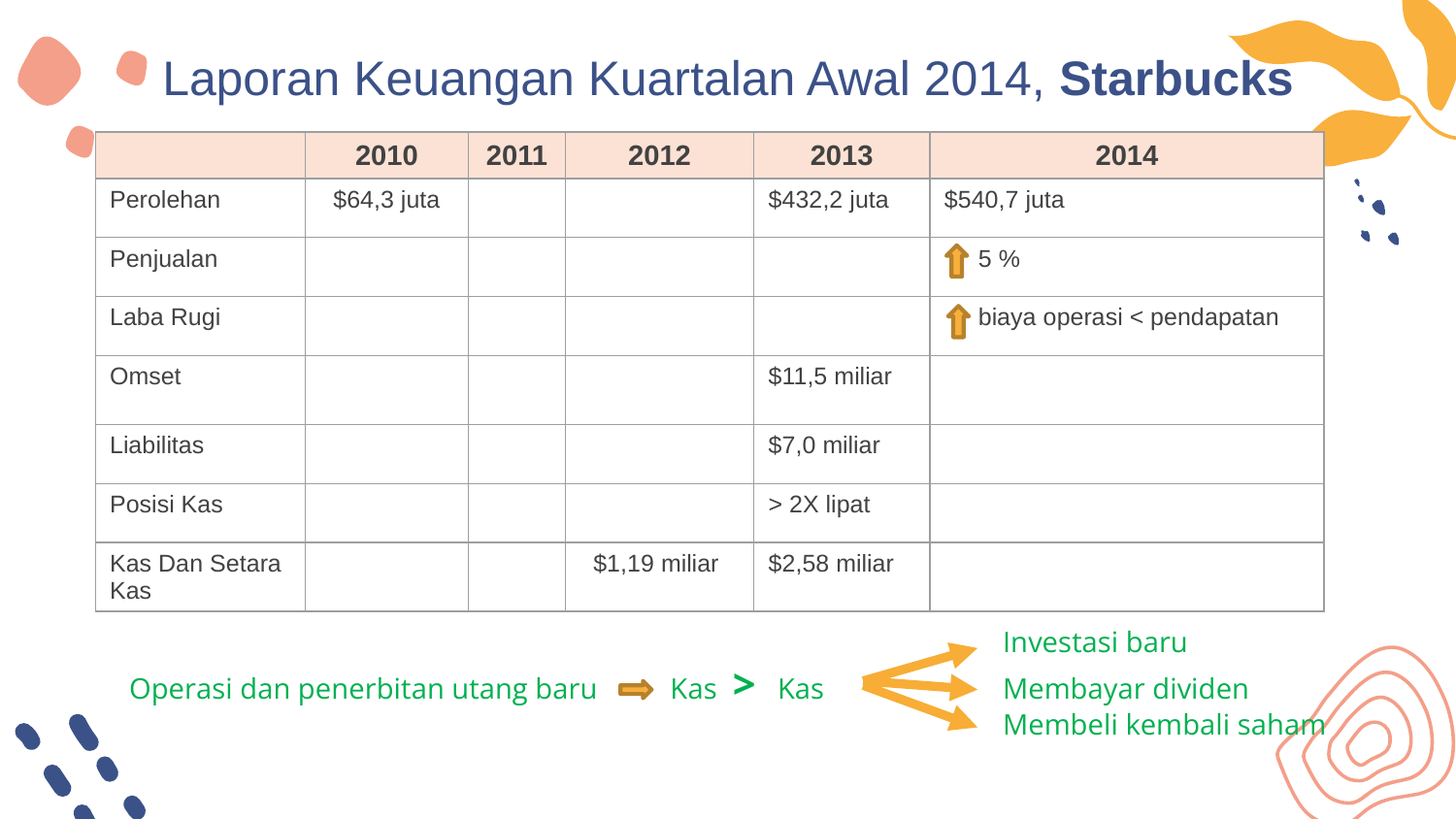

# Laporan Keuangan Kuartalan Awal 2014, Starbucks
|  | 2010 | 2011 | 2012 | 2013 | 2014 |
| --- | --- | --- | --- | --- | --- |
| Perolehan | $64,3 juta |  |  | $432,2 juta | $540,7 juta |
| Penjualan |  |  |  |  | 5 % |
| Laba Rugi |  |  |  |  | biaya operasi < pendapatan |
| Omset |  |  |  | $11,5 miliar |  |
| Liabilitas |  |  |  | $7,0 miliar |  |
| Posisi Kas |  |  |  | > 2X lipat |  |
| Kas Dan Setara Kas |  |  | $1,19 miliar | $2,58 miliar |  |

						Investasi baru
Operasi dan penerbitan utang baru          Kas  >   Kas 		Membayar dividen
						Membeli kembali saham